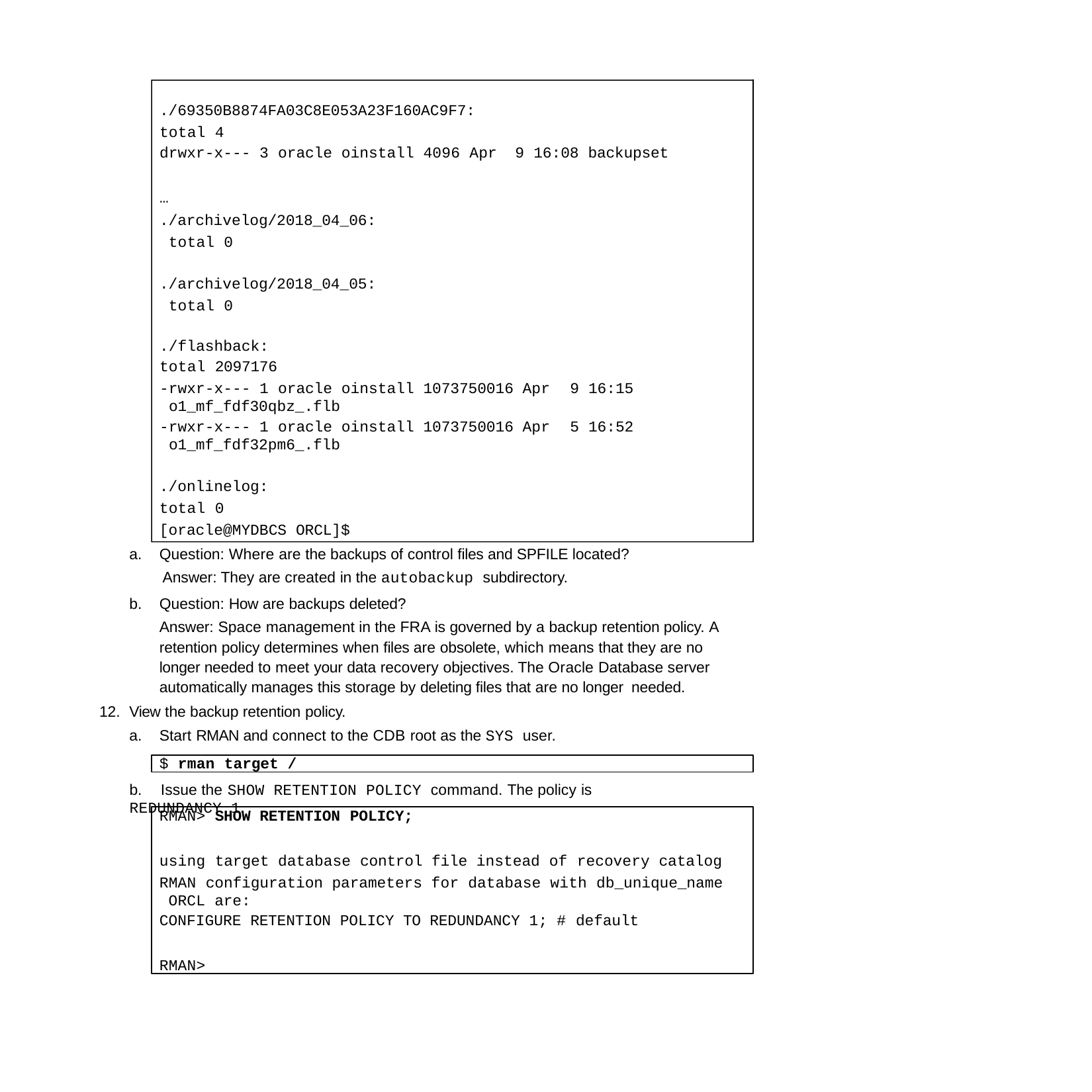

./69350B8874FA03C8E053A23F160AC9F7:
total 4
drwxr-x--- 3 oracle oinstall 4096 Apr	9 16:08 backupset

…
./archivelog/2018_04_06:  total 0

./archivelog/2018_04_05:  total 0
./flashback:
total 2097176
-rwxr-x--- 1 oracle oinstall 1073750016 Apr  o1_mf_fdf30qbz_.flb
-rwxr-x--- 1 oracle oinstall 1073750016 Apr  o1_mf_fdf32pm6_.flb
9 16:15
5 16:52
./onlinelog:
total 0  [oracle@MYDBCS ORCL]$
Question: Where are the backups of control files and SPFILE located?  Answer: They are created in the autobackup subdirectory.
Question: How are backups deleted?
Answer: Space management in the FRA is governed by a backup retention policy. A  retention policy determines when files are obsolete, which means that they are no  longer needed to meet your data recovery objectives. The Oracle Database server  automatically manages this storage by deleting files that are no longer needed.
View the backup retention policy.
Start RMAN and connect to the CDB root as the SYS user.
$ rman target /
b.	Issue the SHOW RETENTION POLICY command. The policy is REDUNDANCY 1.
RMAN> SHOW RETENTION POLICY;

using target database control file instead of recovery catalog
RMAN configuration parameters for database with db_unique_name  ORCL are:
CONFIGURE RETENTION POLICY TO REDUNDANCY 1; # default

RMAN>